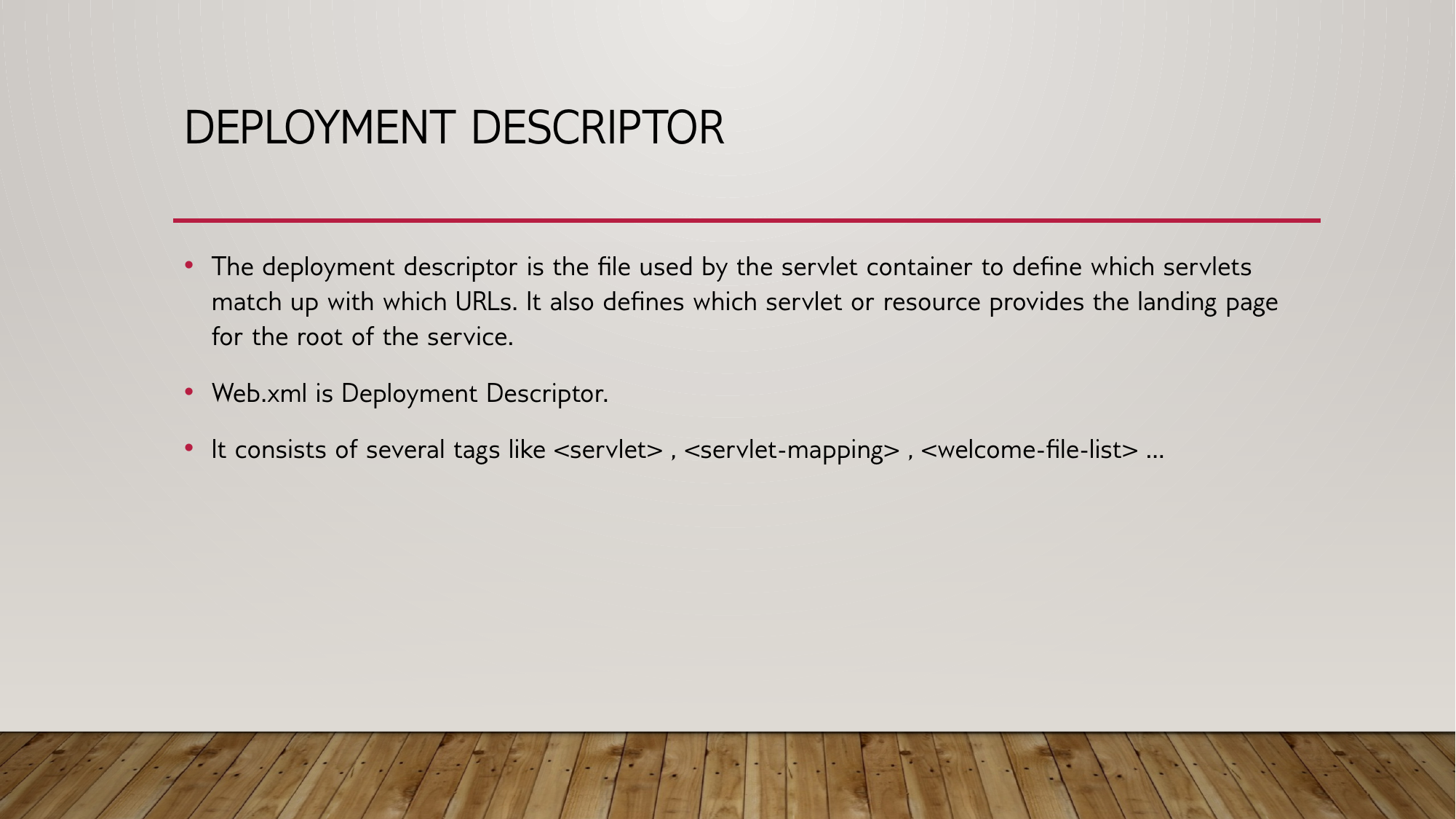

# Deployment descriptor
The deployment descriptor is the file used by the servlet container to define which servlets match up with which URLs. It also defines which servlet or resource provides the landing page for the root of the service.
Web.xml is Deployment Descriptor.
It consists of several tags like <servlet> , <servlet-mapping> , <welcome-file-list> …